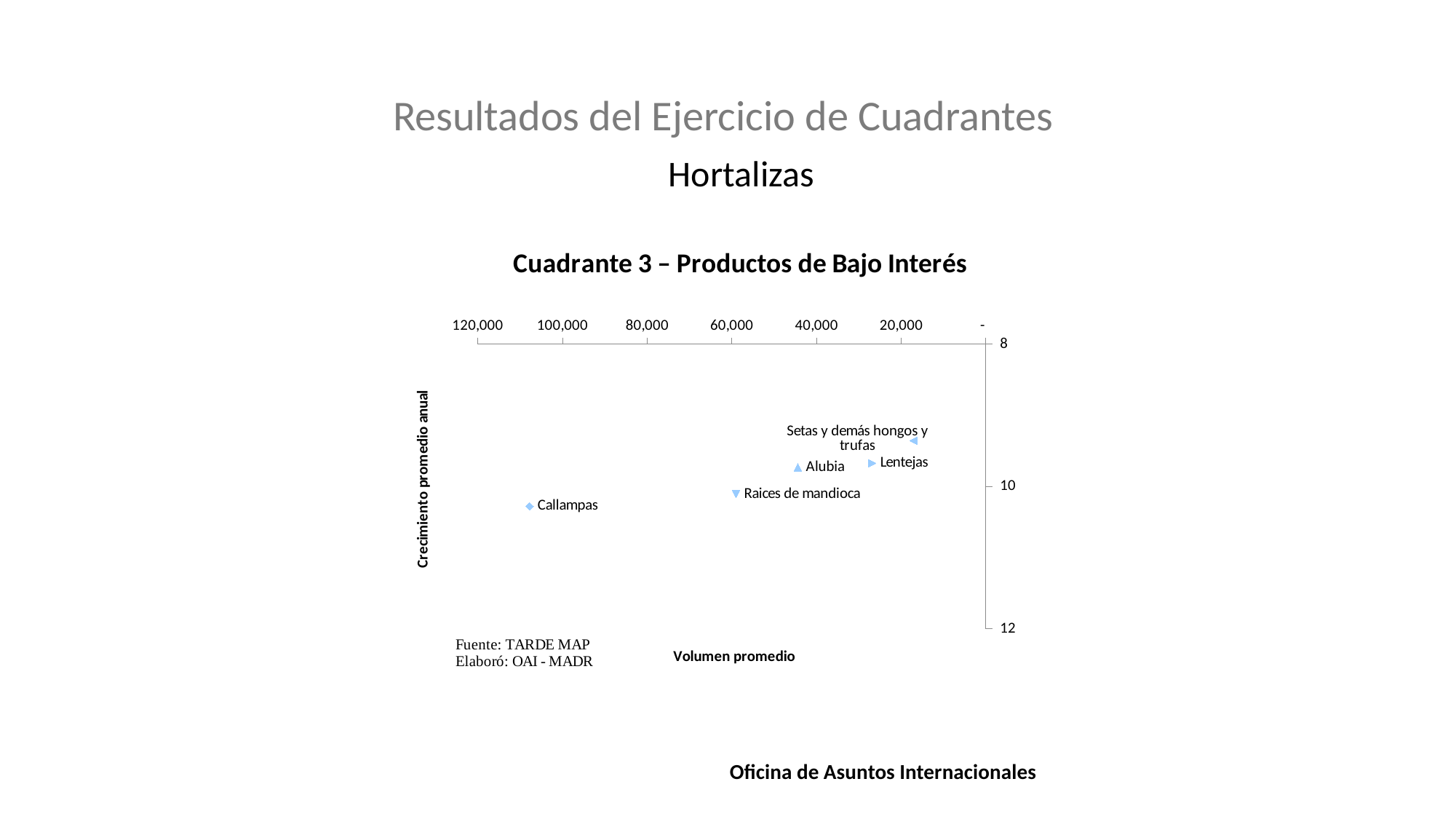

Resultados del Ejercicio de Cuadrantes
Hortalizas

### Chart: Cuadrante 3 – Productos de Bajo Interés

| Category | Callampas  | Raices de mandioca | Alubia  | Lentejas  | Setas y demás hongos y trufas |
|---|---|---|---|---|---|
1
Oficina de Asuntos Internacionales